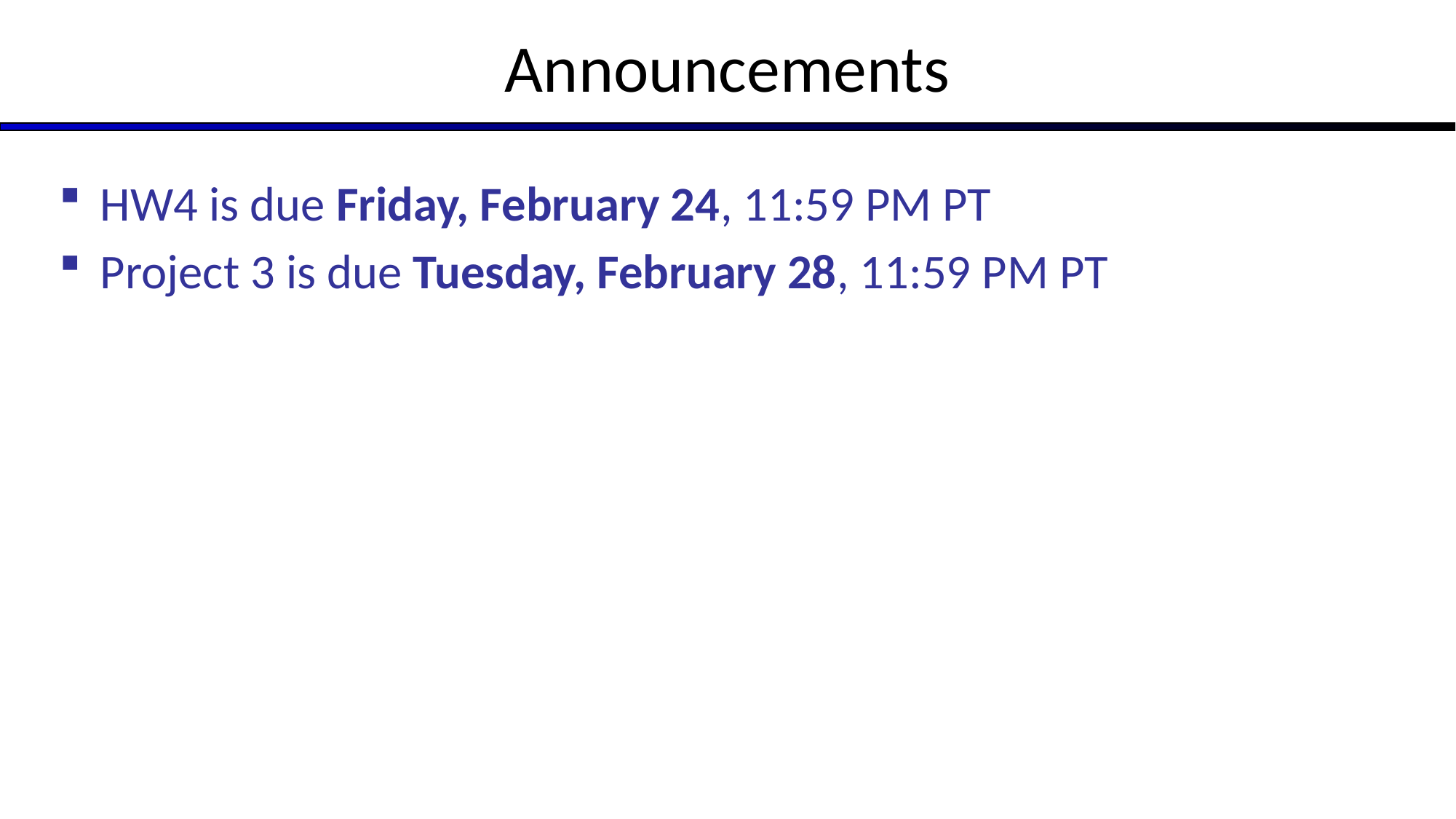

# Announcements
HW4 is due Friday, February 24, 11:59 PM PT
Project 3 is due Tuesday, February 28, 11:59 PM PT